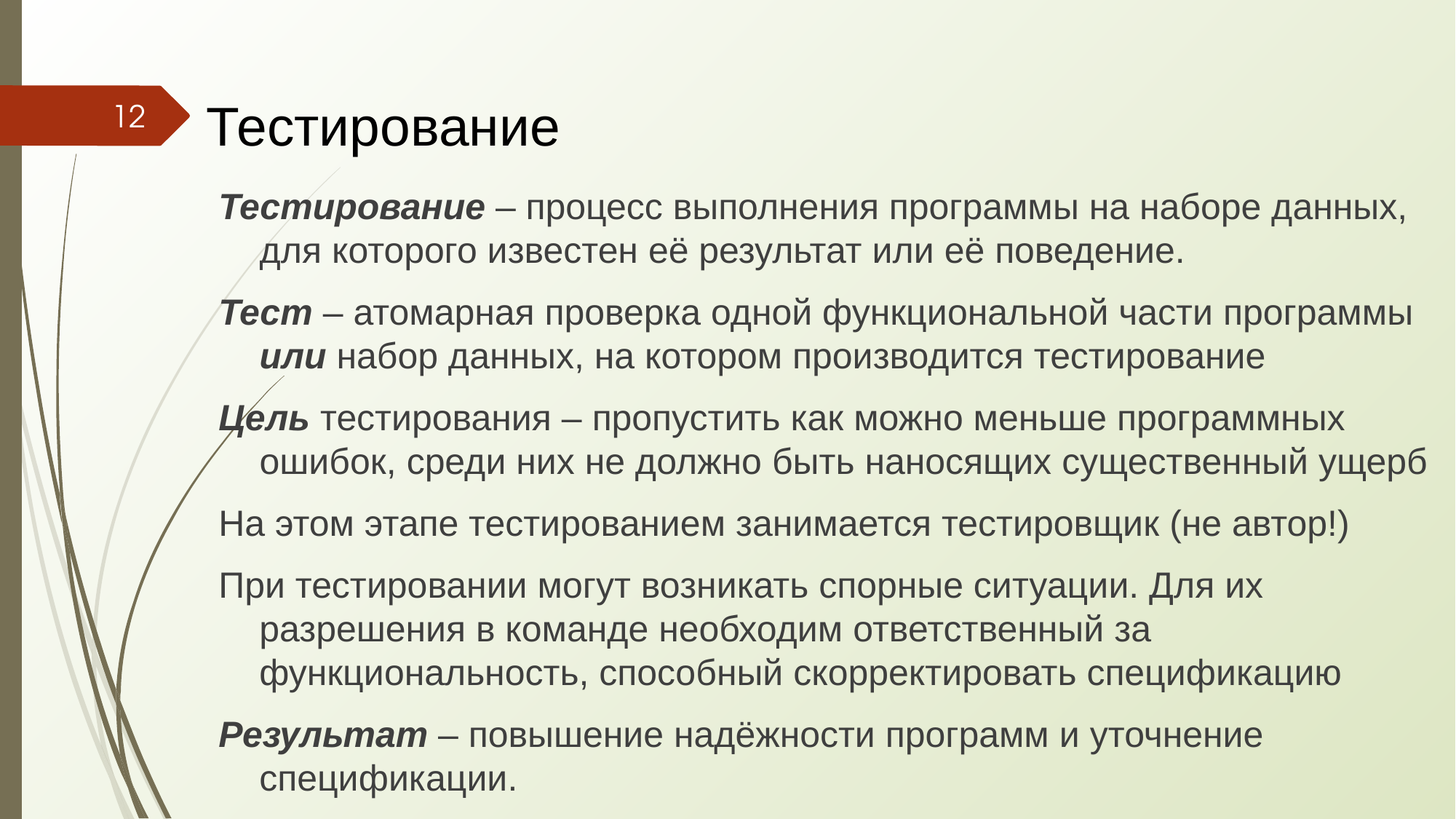

# Тестирование
12
Тестирование – процесс выполнения программы на наборе данных, для которого известен её результат или её поведение.
Тест – атомарная проверка одной функциональной части программы или набор данных, на котором производится тестирование
Цель тестирования – пропустить как можно меньше программных ошибок, среди них не должно быть наносящих существенный ущерб
На этом этапе тестированием занимается тестировщик (не автор!)
При тестировании могут возникать спорные ситуации. Для их разрешения в команде необходим ответственный за функциональность, способный скорректировать спецификацию
Результат – повышение надёжности программ и уточнение спецификации.